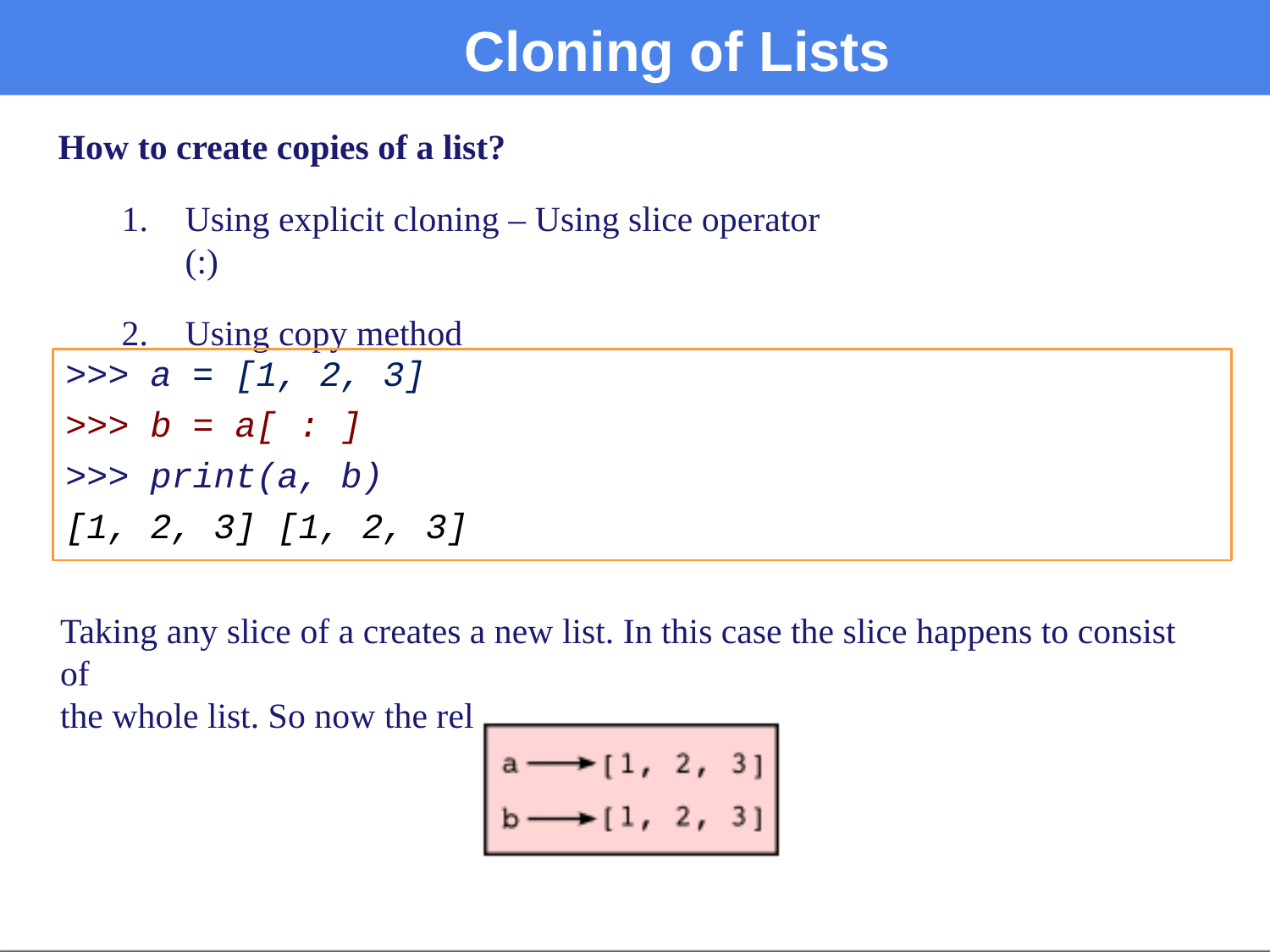

# Cloning of Lists
How to create copies of a list?
Using explicit cloning – Using slice operator (:)
Using copy method
>>> a = [1, 2, 3]
>>> b = a[ : ]
>>> print(a, b)
[1, 2, 3] [1, 2, 3]
Taking any slice of a creates a new list. In this case the slice happens to consist of
the whole list. So now the relationship is like this: